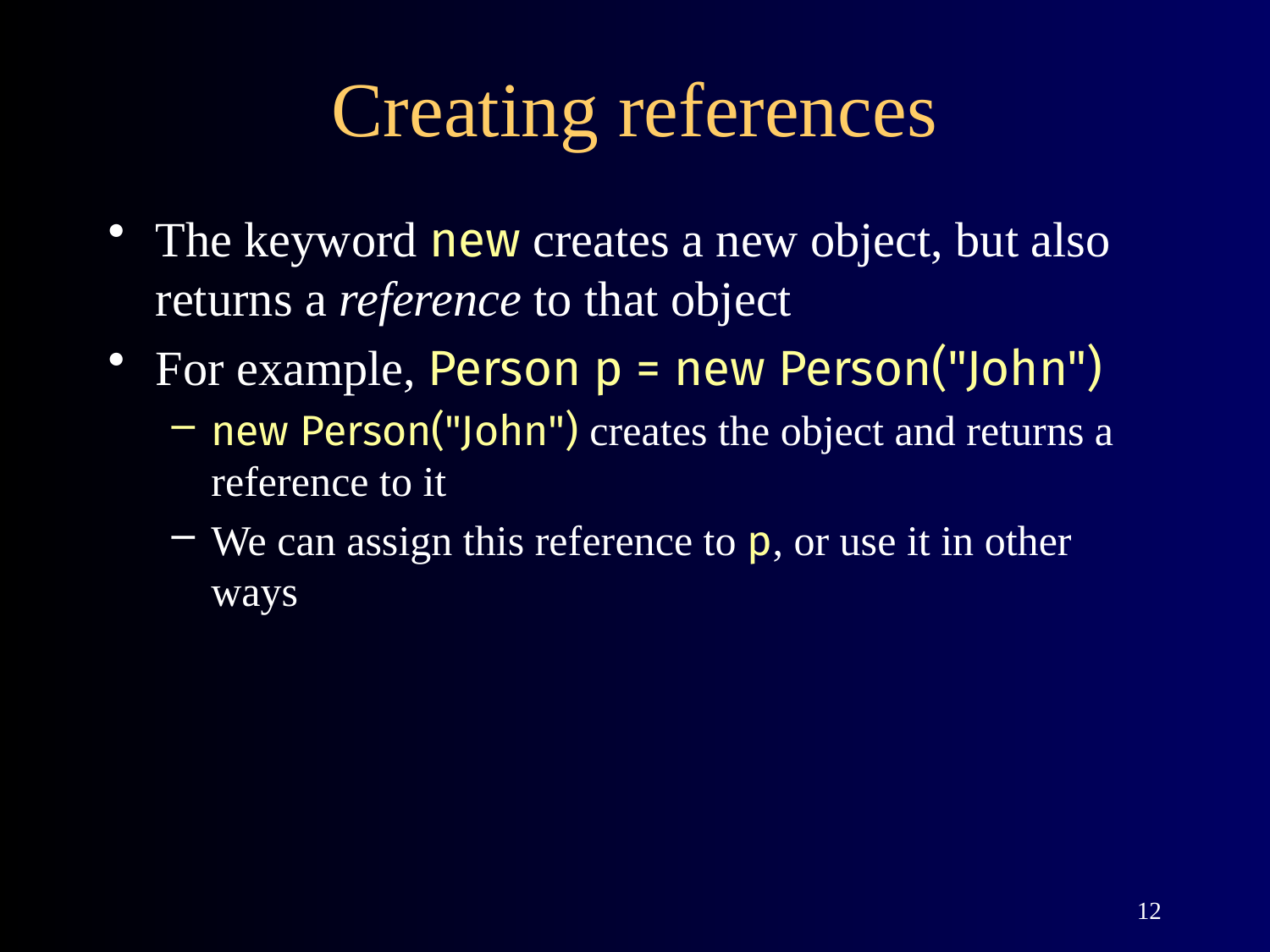

# Creating references
The keyword new creates a new object, but also returns a reference to that object
For example, Person p = new Person("John")
new Person("John") creates the object and returns a reference to it
We can assign this reference to p, or use it in other ways
12